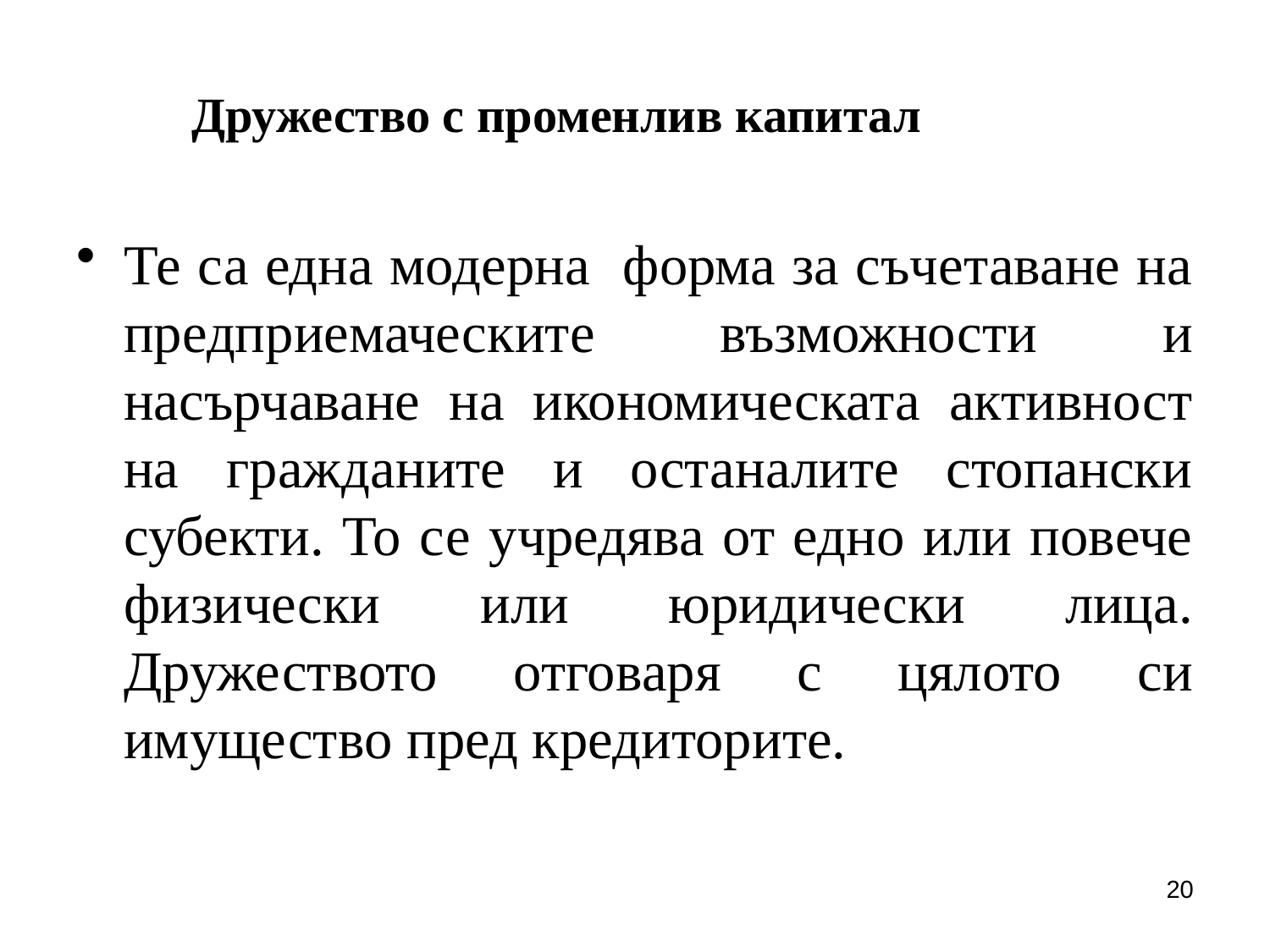

# Дружество с променлив капитал
Те са една модерна  форма за съчетаване на предприемаческите възможности и насърчаване на икономическата активност на гражданите и останалите стопански субекти. То се учредява от едно или повече физически или юридически лица. Дружеството отговаря с цялото си имущество пред кредиторите.
20